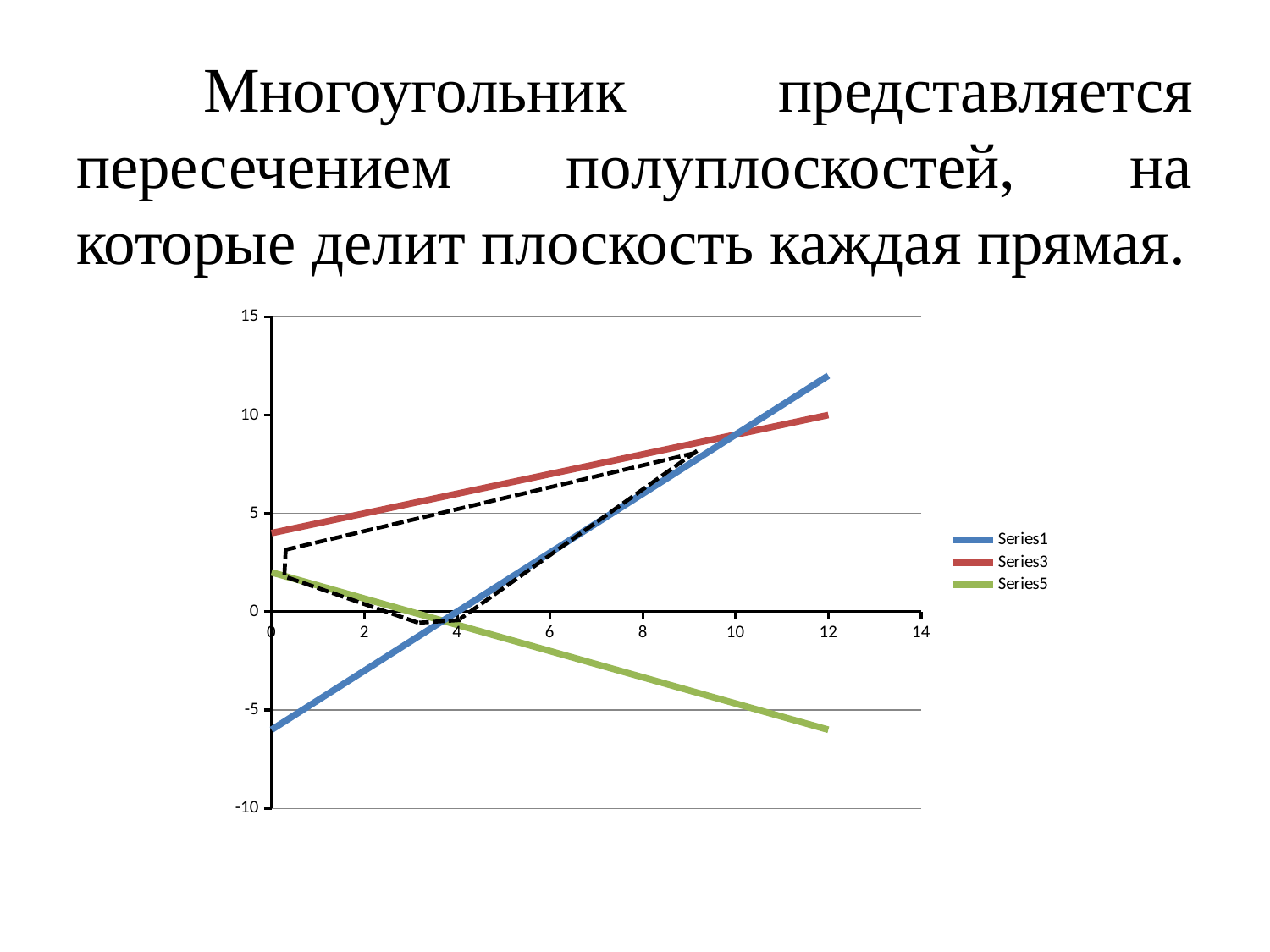

# Многоугольник представляется пересечением полуплоскостей, на которые делит плоскость каждая прямая.

### Chart

| Category |  |  |  |
|---|---|---|---|